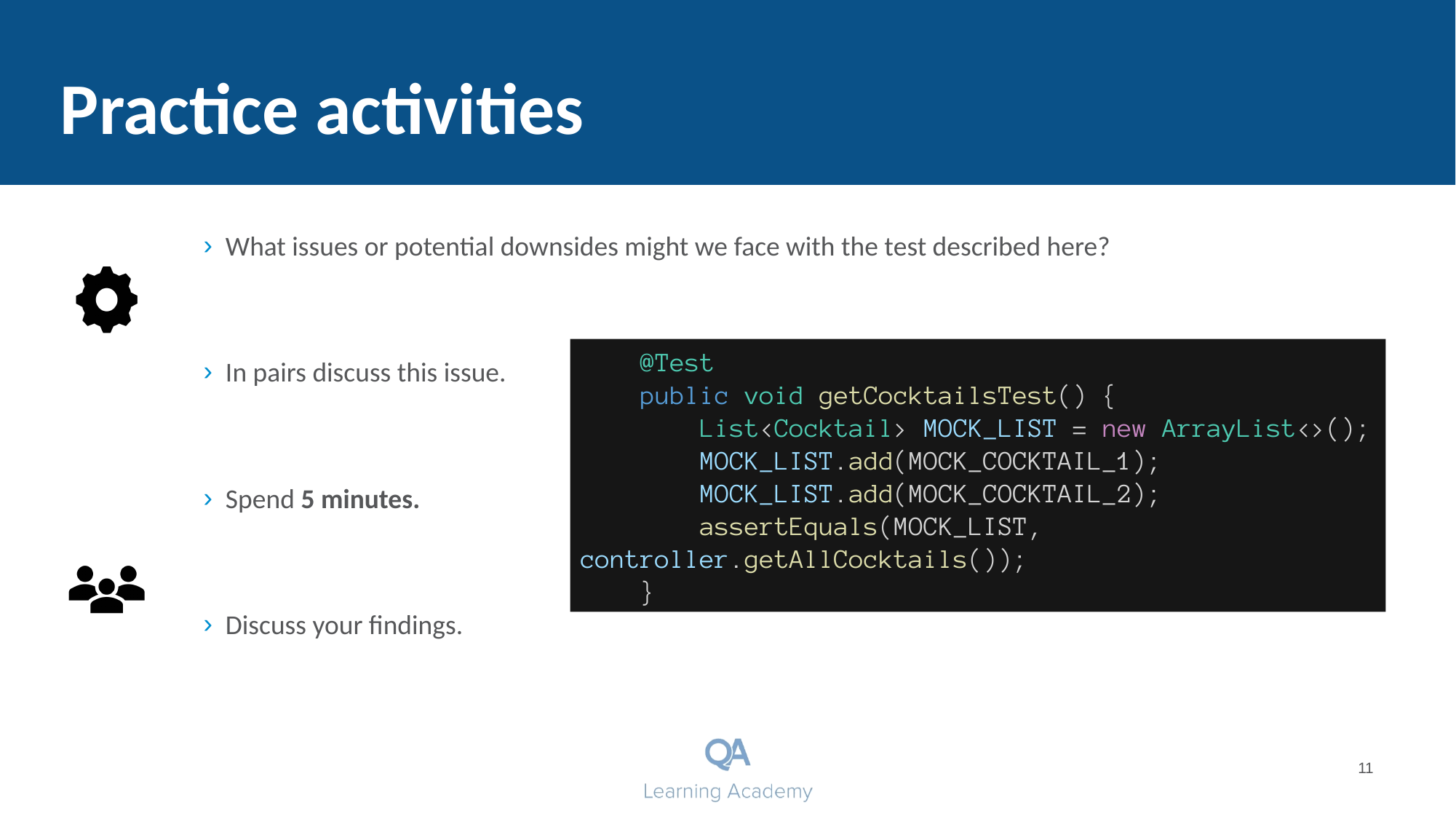

# Practice activities
What issues or potential downsides might we face with the test described here?

In pairs discuss this issue.

Spend 5 minutes.

Discuss your findings.

    @Test
    public void getCocktailsTest() {
        List<Cocktail> MOCK_LIST = new ArrayList<>();
        MOCK_LIST.add(MOCK_COCKTAIL_1);
        MOCK_LIST.add(MOCK_COCKTAIL_2);
        assertEquals(MOCK_LIST, 	controller.getAllCocktails());
    }
11